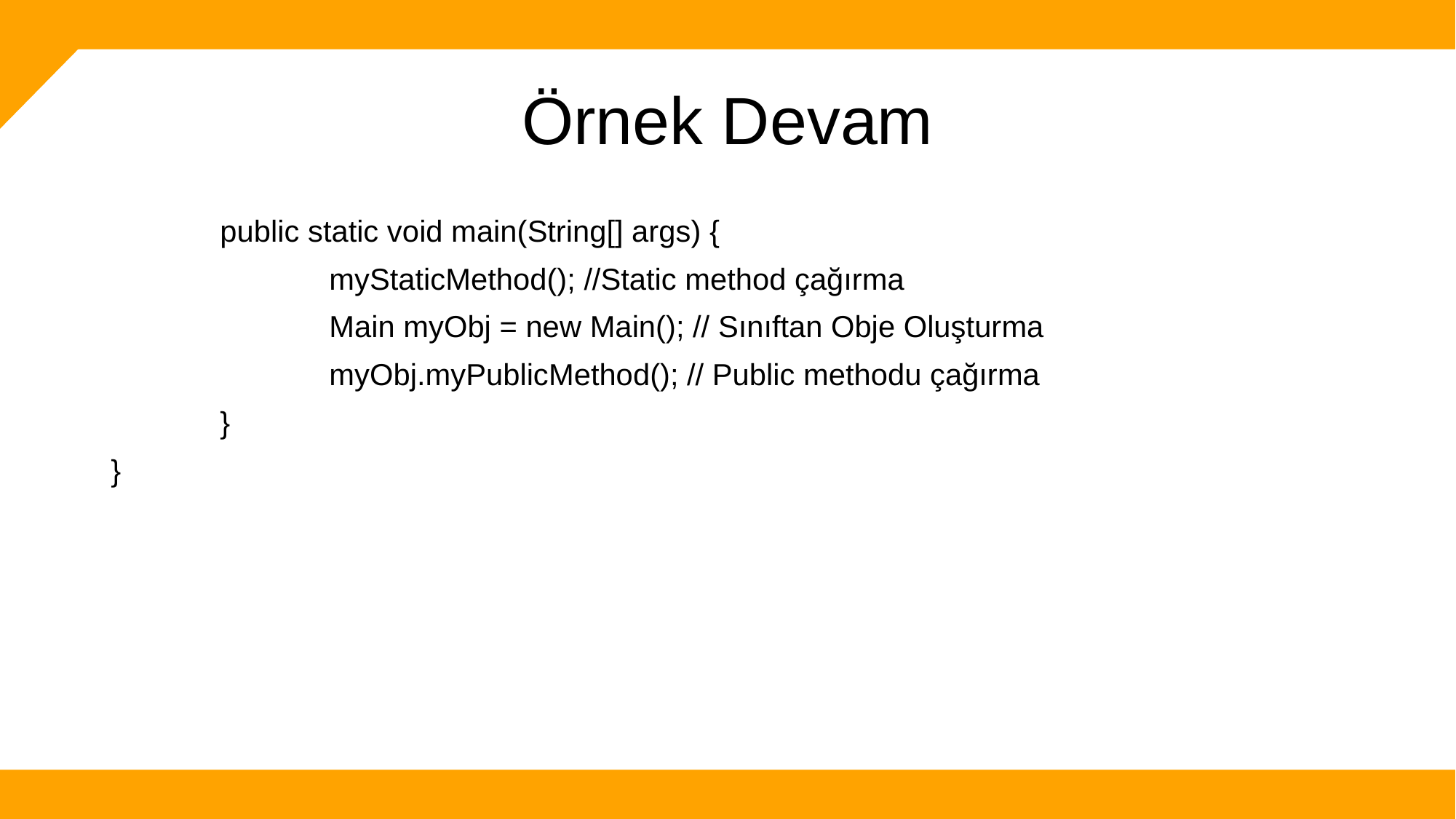

# Örnek Devam
	public static void main(String[] args) {
		myStaticMethod(); //Static method çağırma
		Main myObj = new Main(); // Sınıftan Obje Oluşturma
		myObj.myPublicMethod(); // Public methodu çağırma
	}
}